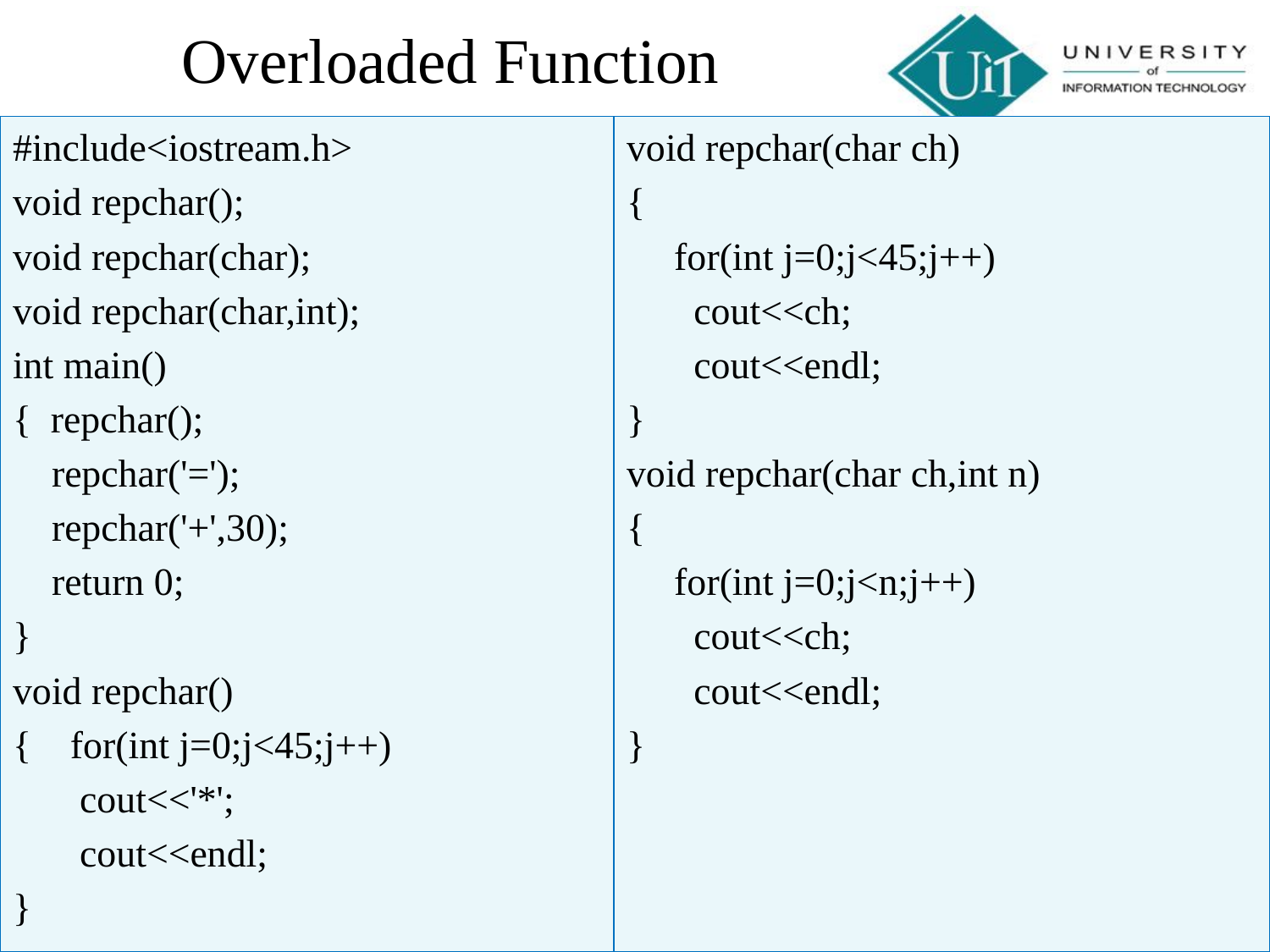

# Overloaded Function
#include<iostream.h>
void repchar();
void repchar(char);
void repchar(char,int);
int main()
{  repchar();
    repchar('=');
    repchar('+',30);
    return 0;
}
void repchar()
{    for(int j=0;j<45;j++)
	  cout<<'*';
	  cout<<endl;
}
void repchar(char ch)
{
	for(int j=0;j<45;j++)
	  cout<<ch;
	  cout<<endl;
}
void repchar(char ch,int n)
{
	for(int j=0;j<n;j++)
	  cout<<ch;
	  cout<<endl;
}
*******Faculty of Computer Science*******